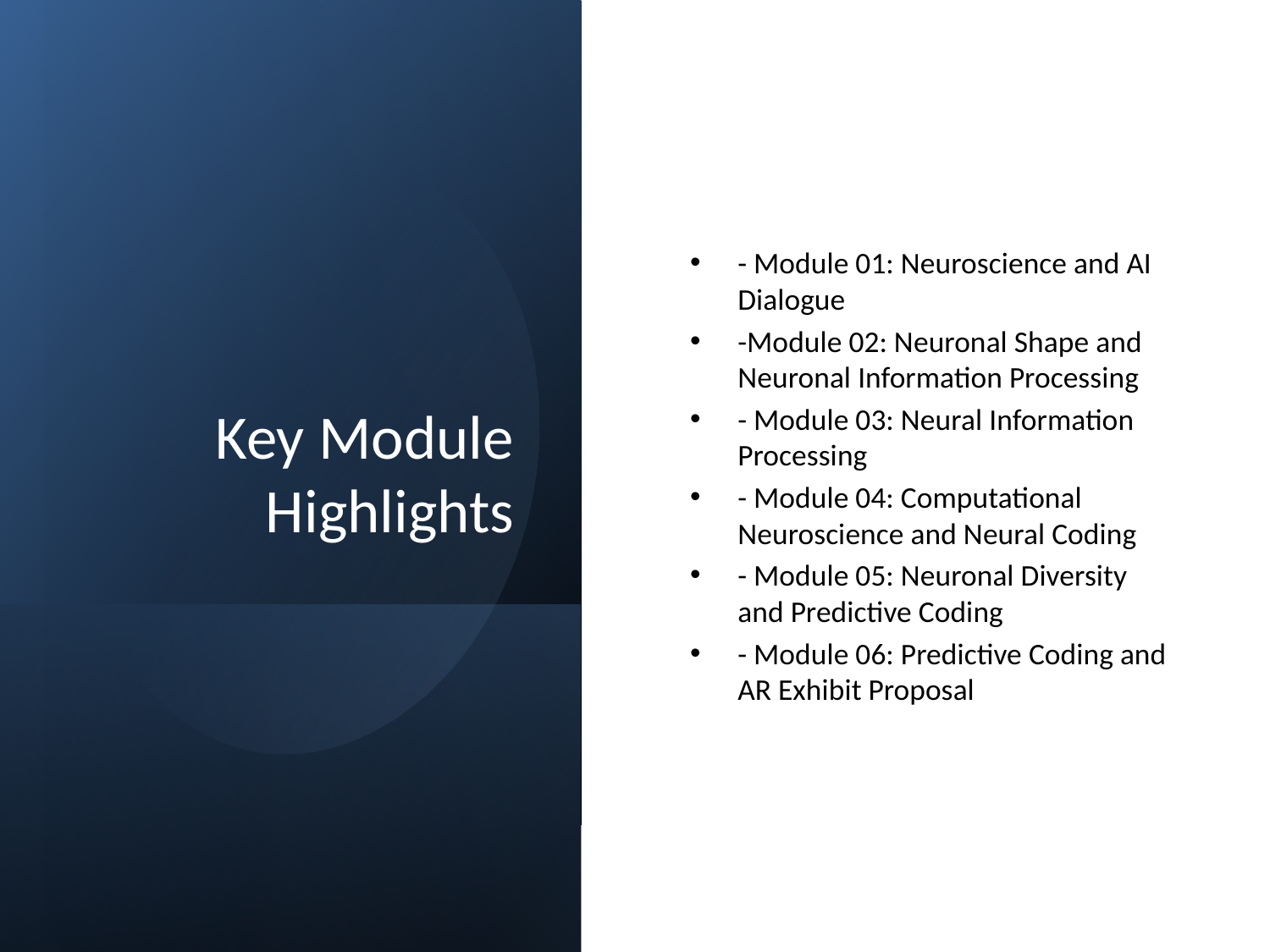

# Key Module Highlights
- Module 01: Neuroscience and AI Dialogue
-Module 02: Neuronal Shape and Neuronal Information Processing
- Module 03: Neural Information Processing
- Module 04: Computational Neuroscience and Neural Coding
- Module 05: Neuronal Diversity and Predictive Coding
- Module 06: Predictive Coding and AR Exhibit Proposal